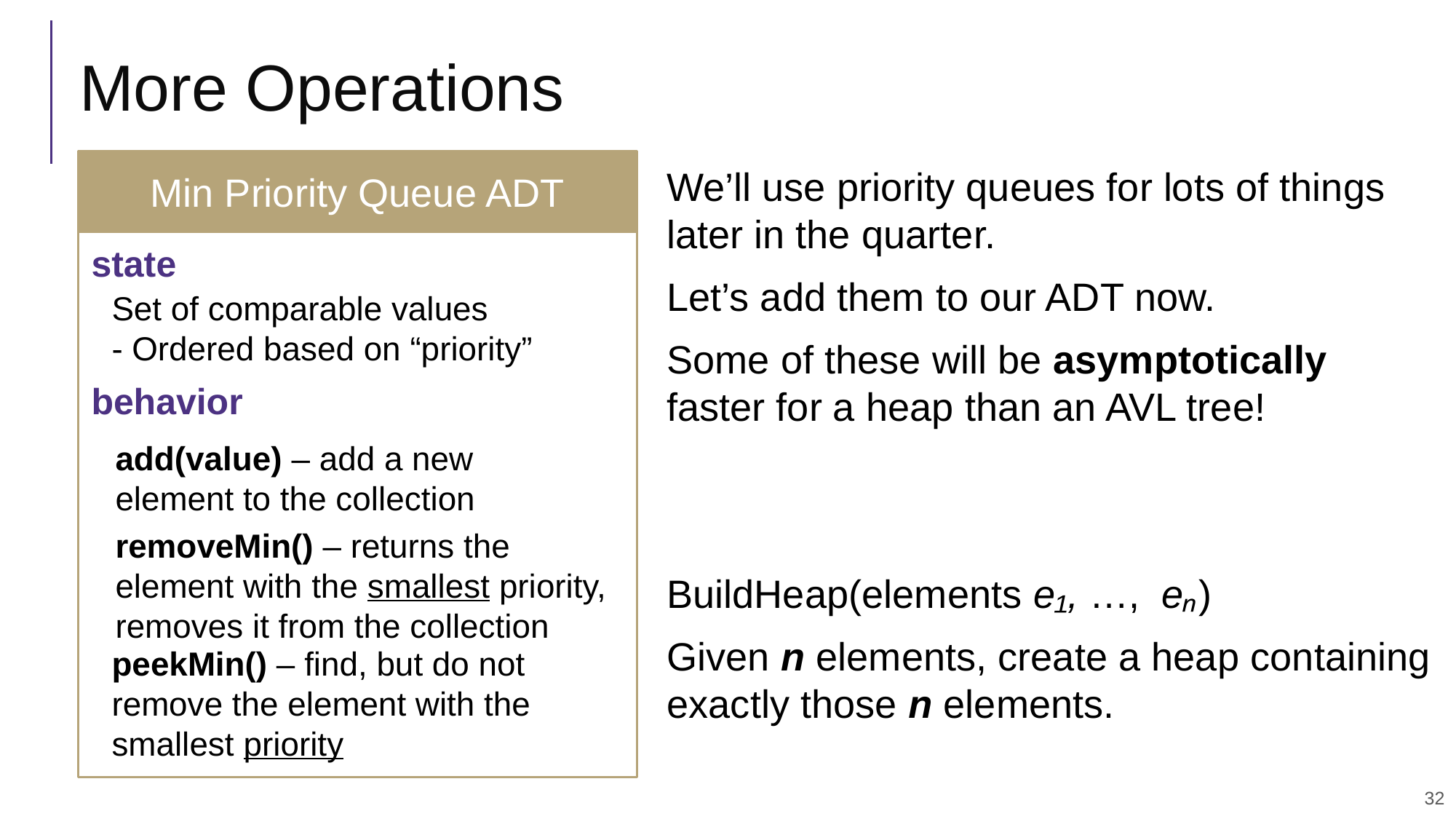

# More Operations
We’ll use priority queues for lots of things later in the quarter.
Let’s add them to our ADT now.
Some of these will be asymptotically faster for a heap than an AVL tree!

BuildHeap(elements e₁, …,  eₙ)
Given n elements, create a heap containing exactly those n elements.
Min Priority Queue ADT

state
Set of comparable values
- Ordered based on “priority”
behavior
add(value) – add a new element to the collection
removeMin() – returns the element with the smallest priority, removes it from the collection
peekMin() – find, but do not remove the element with the smallest priority